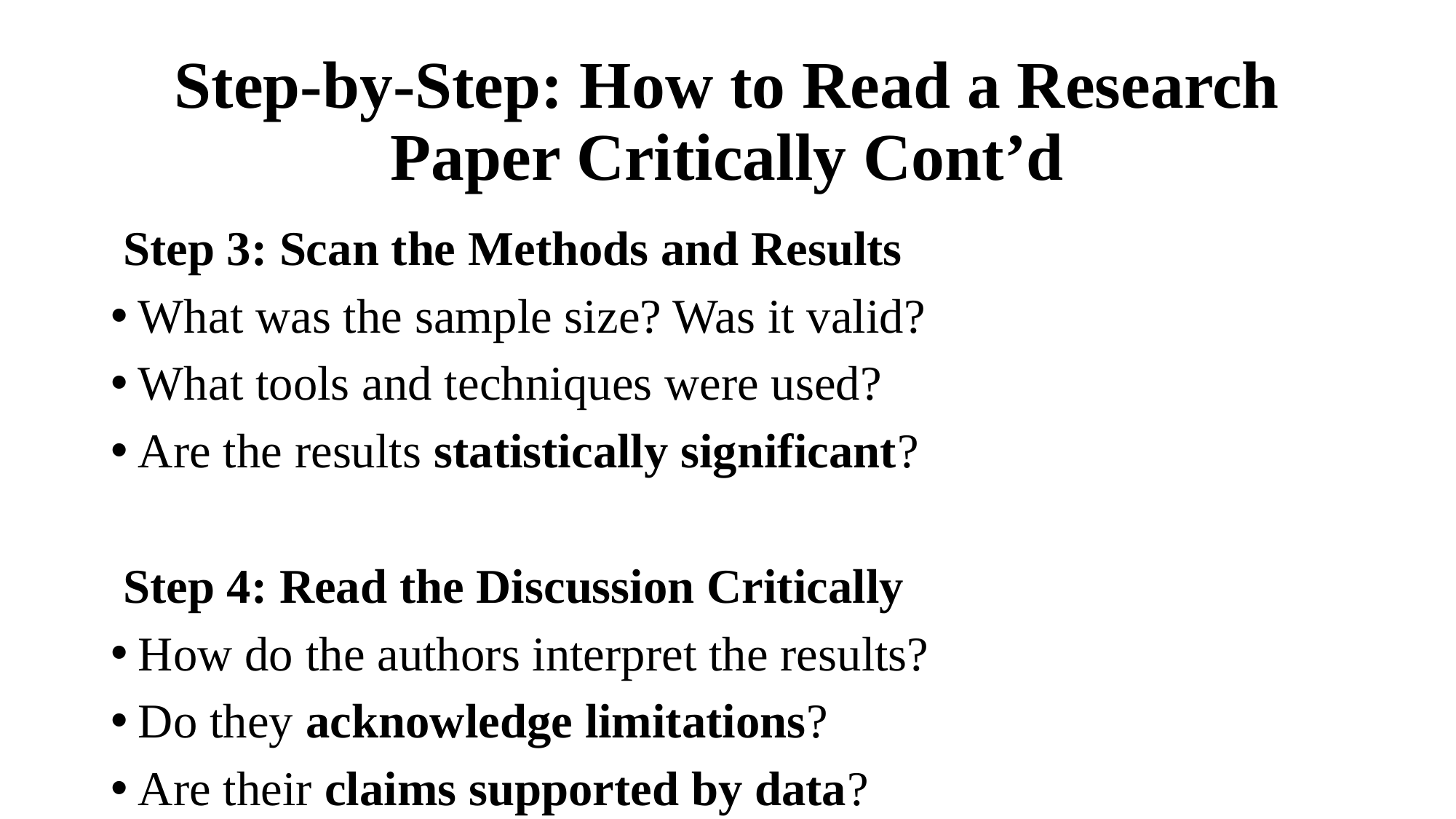

# Step-by-Step: How to Read a Research Paper Critically Cont’d
 Step 3: Scan the Methods and Results
What was the sample size? Was it valid?
What tools and techniques were used?
Are the results statistically significant?

 Step 4: Read the Discussion Critically
How do the authors interpret the results?
Do they acknowledge limitations?
Are their claims supported by data?